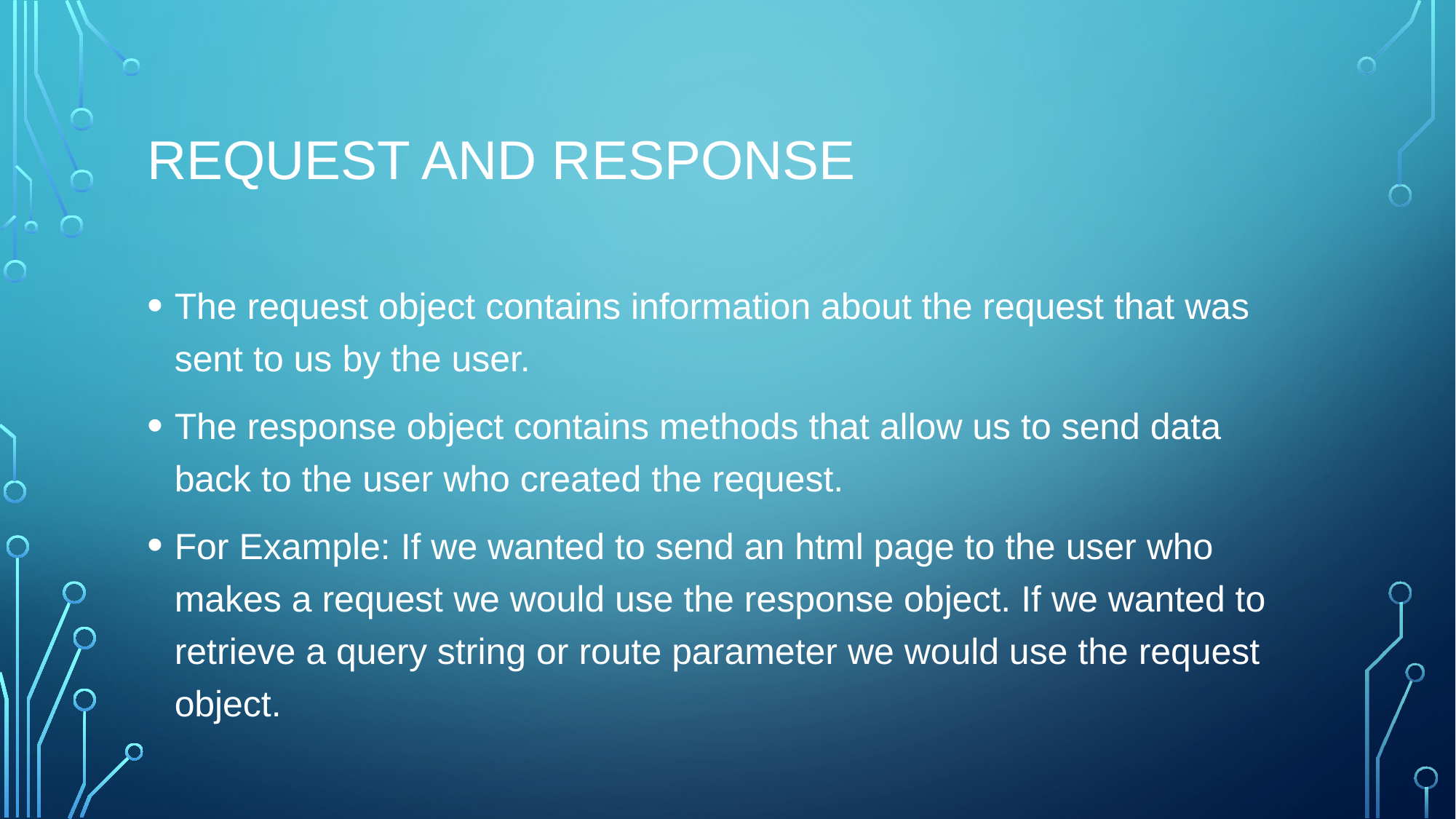

# Request and response
The request object contains information about the request that was sent to us by the user.
The response object contains methods that allow us to send data back to the user who created the request.
For Example: If we wanted to send an html page to the user who makes a request we would use the response object. If we wanted to retrieve a query string or route parameter we would use the request object.